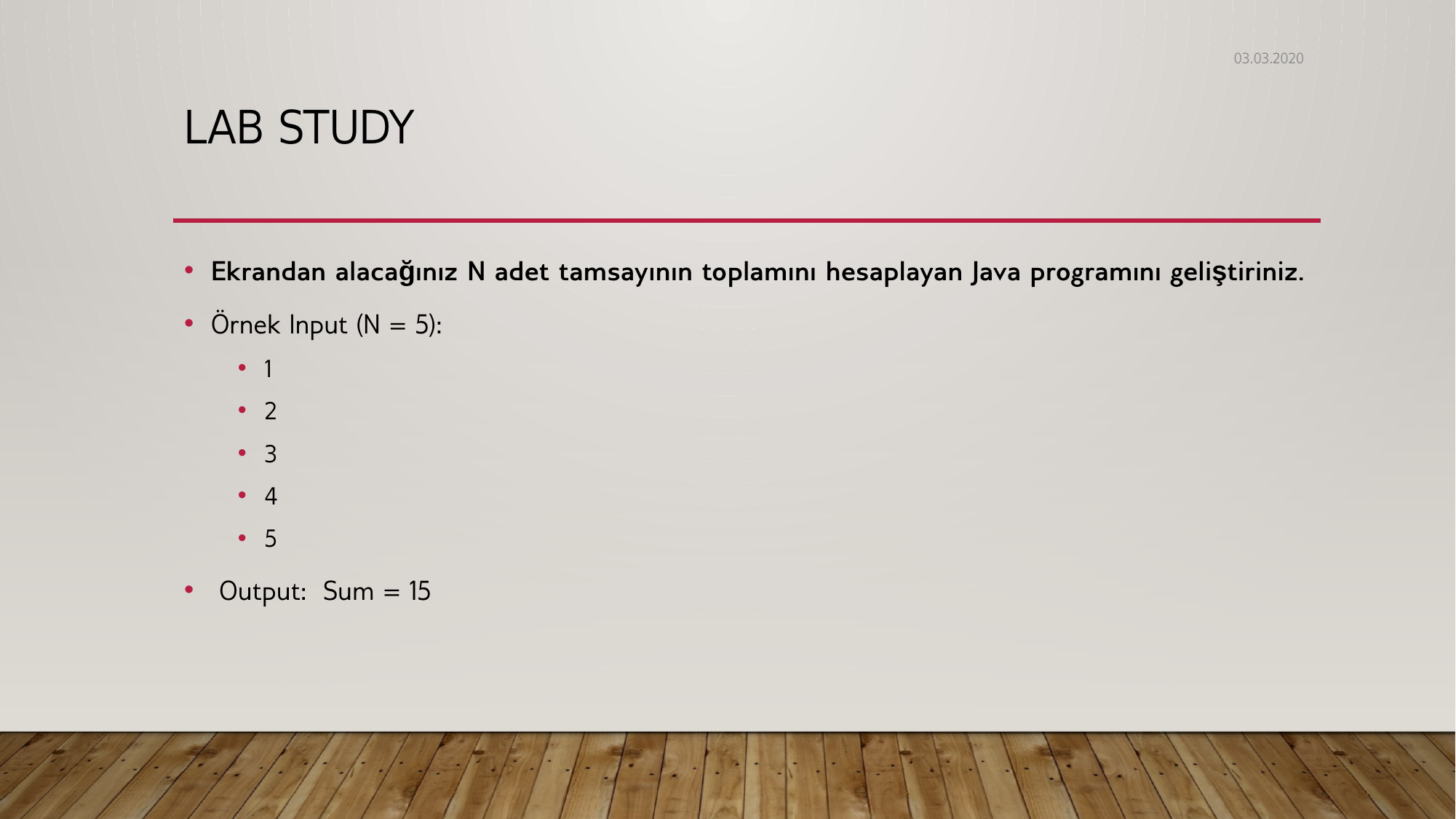

03.03.2020
# LAB STUDY
Ekrandan alacağınız N adet tamsayının toplamını hesaplayan Java programını geliştiriniz.
Örnek Input (N = 5):
1
2
3
4
5
 Output:  Sum = 15